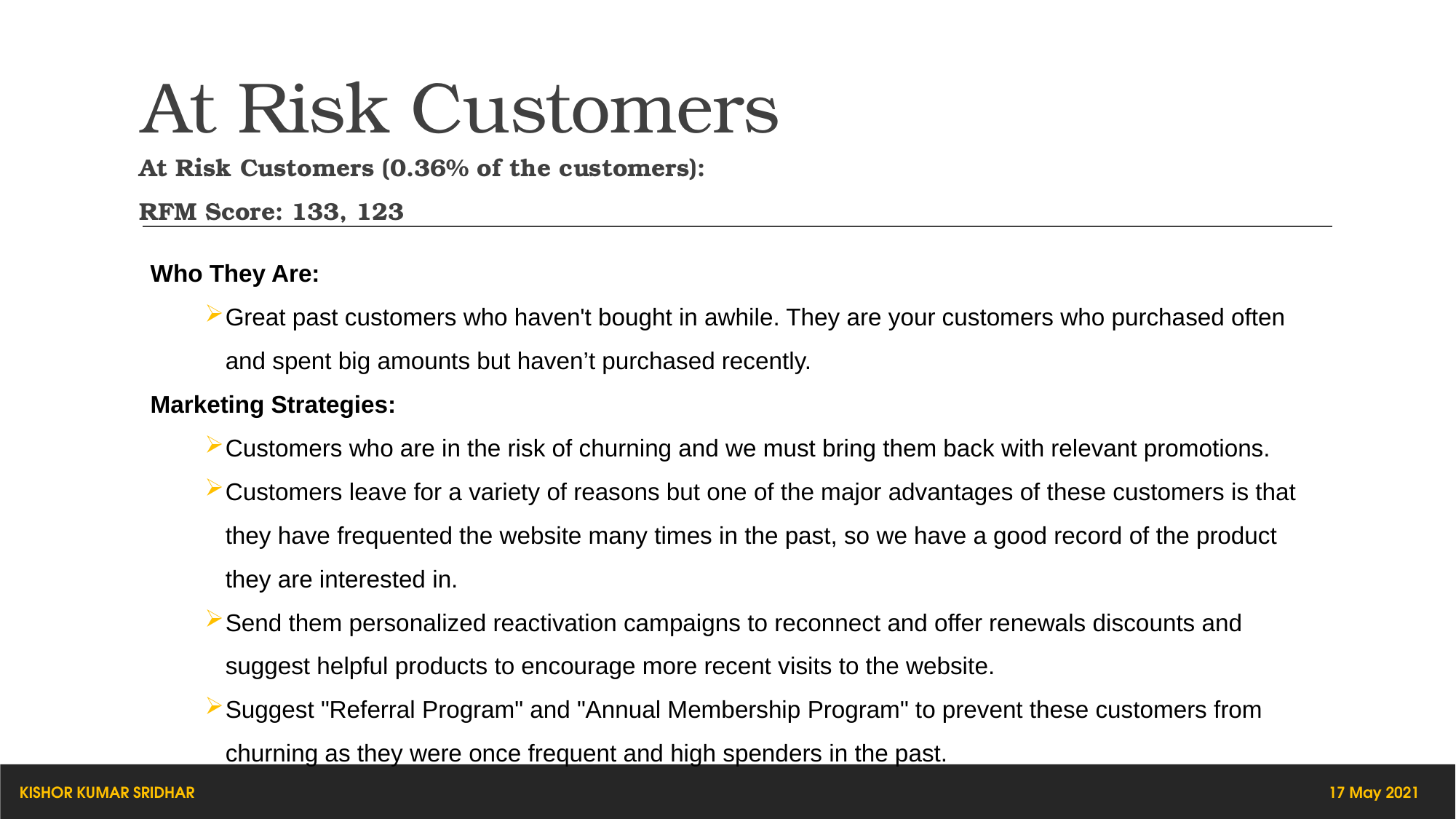

# At Risk Customers
At Risk Customers (0.36% of the customers):
RFM Score: 133, 123
Who They Are:
Great past customers who haven't bought in awhile. They are your customers who purchased often and spent big amounts but haven’t purchased recently.
Marketing Strategies:
Customers who are in the risk of churning and we must bring them back with relevant promotions.
Customers leave for a variety of reasons but one of the major advantages of these customers is that they have frequented the website many times in the past, so we have a good record of the product they are interested in.
Send them personalized reactivation campaigns to reconnect and offer renewals discounts and suggest helpful products to encourage more recent visits to the website.
Suggest "Referral Program" and "Annual Membership Program" to prevent these customers from churning as they were once frequent and high spenders in the past.
17 May 2021
KISHOR KUMAR SRIDHAR